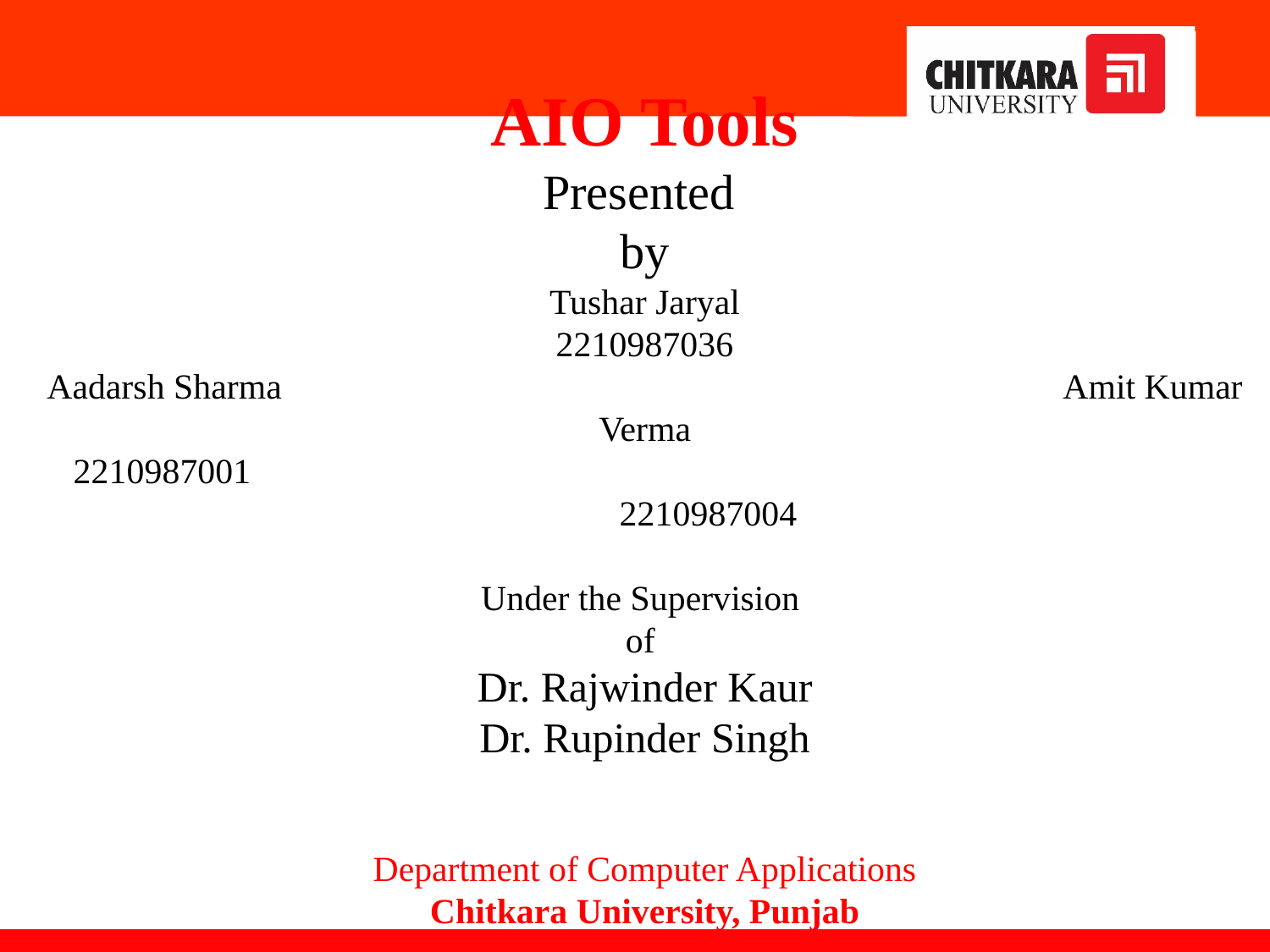

AIO Tools
Presented
by
Tushar Jaryal
2210987036
Aadarsh Sharma							Amit Kumar Verma
2210987001									2210987004
Under the Supervision
of
Dr. Rajwinder Kaur
Dr. Rupinder Singh

Department of Computer Applications
Chitkara University, Punjab